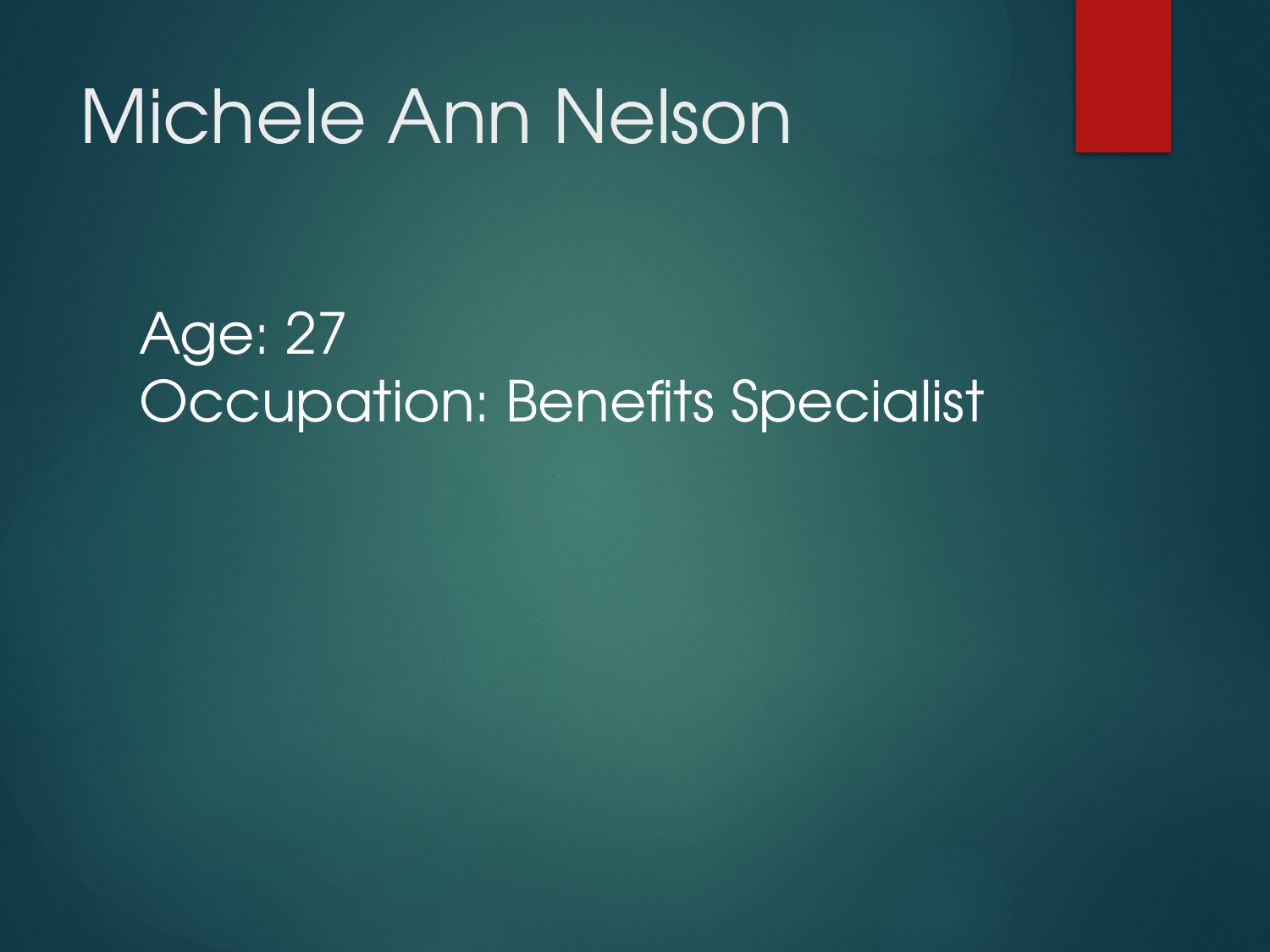

# Michele Ann Nelson

Age: 27
Occupation: Benefits Specialist